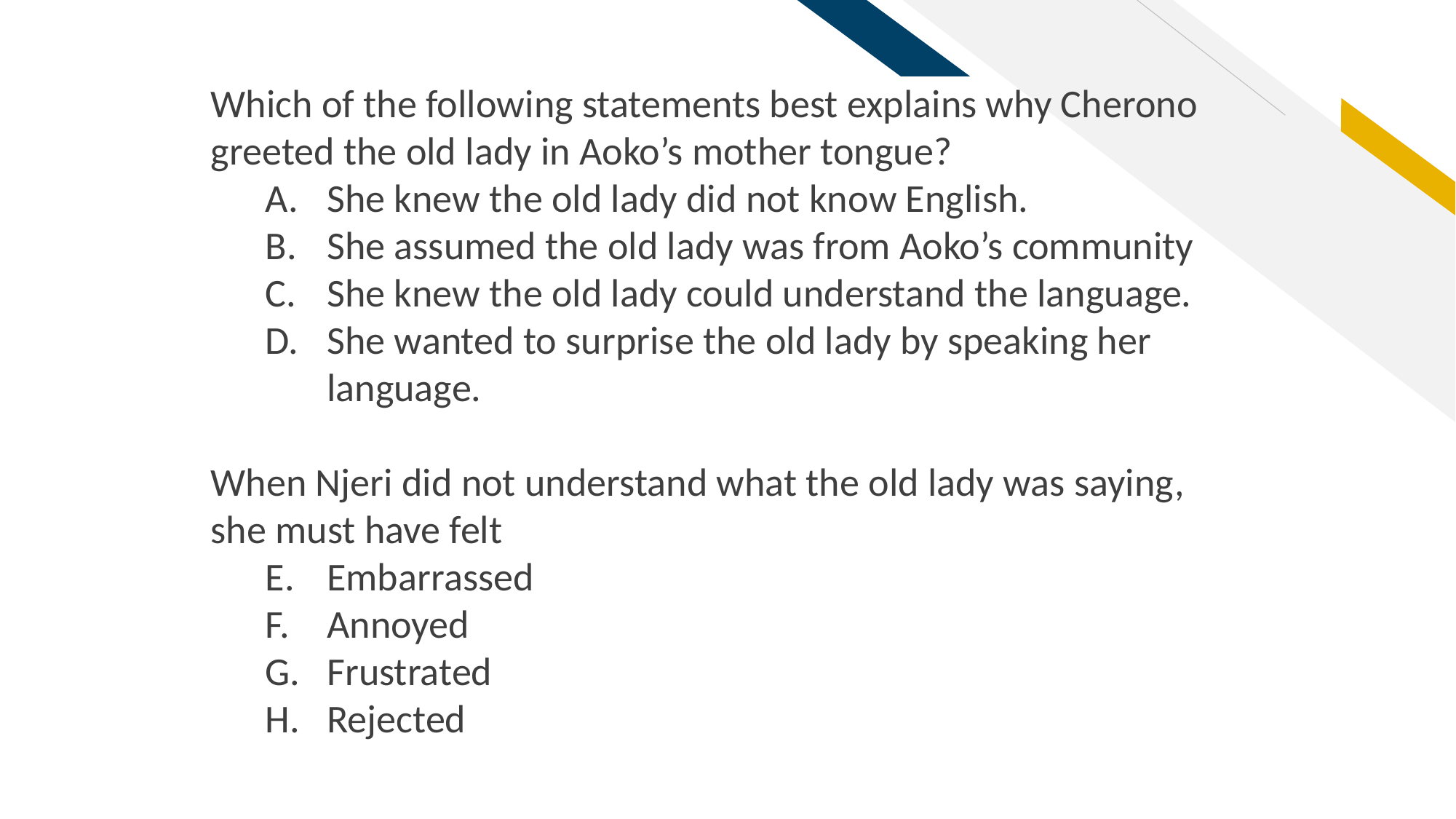

Which of the following statements best explains why Cherono greeted the old lady in Aoko’s mother tongue?
She knew the old lady did not know English.
She assumed the old lady was from Aoko’s community
She knew the old lady could understand the language.
She wanted to surprise the old lady by speaking her language.

When Njeri did not understand what the old lady was saying, she must have felt
Embarrassed
Annoyed
Frustrated
Rejected